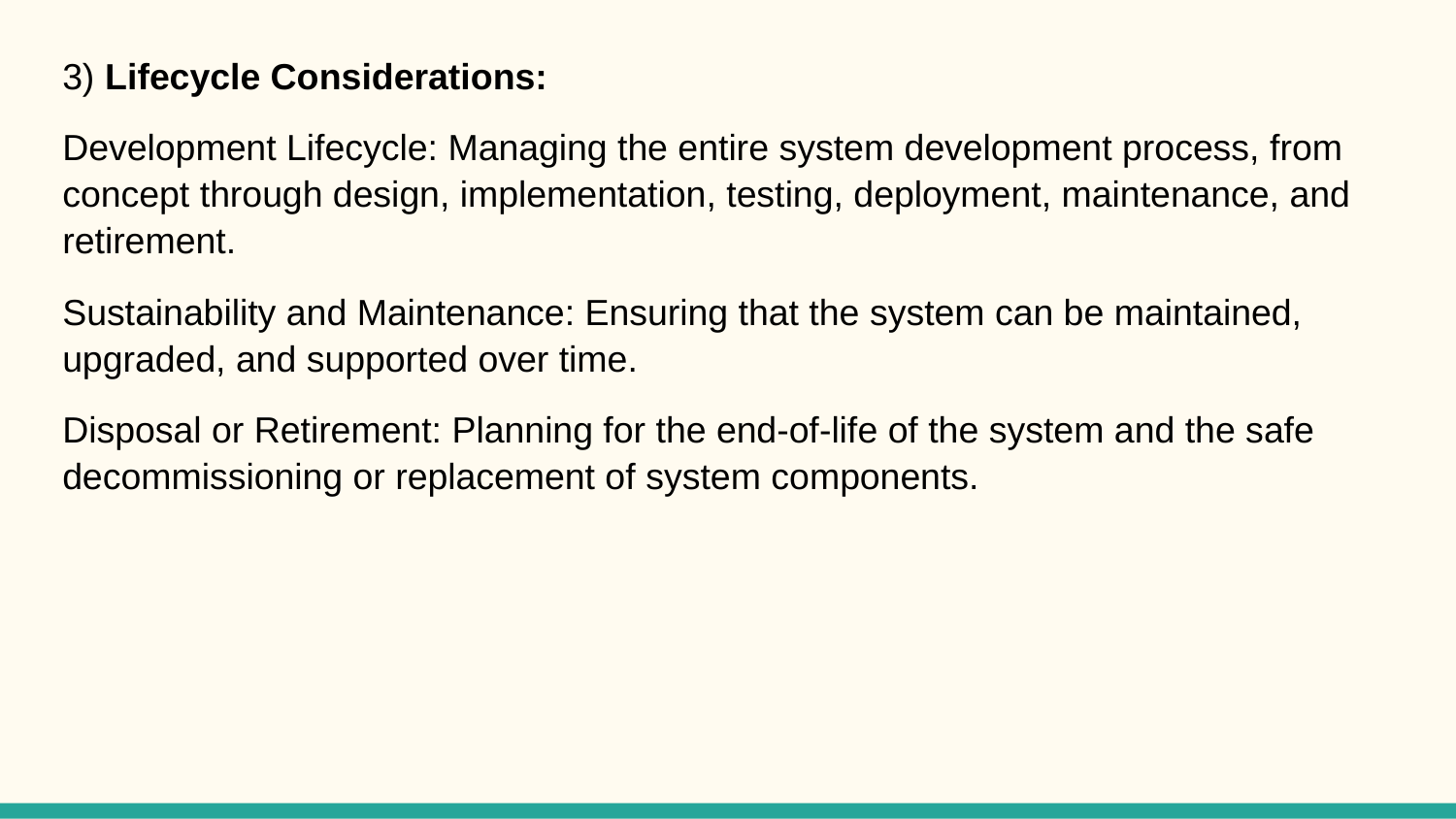

3) Lifecycle Considerations:
Development Lifecycle: Managing the entire system development process, from concept through design, implementation, testing, deployment, maintenance, and retirement.
Sustainability and Maintenance: Ensuring that the system can be maintained, upgraded, and supported over time.
Disposal or Retirement: Planning for the end-of-life of the system and the safe decommissioning or replacement of system components.